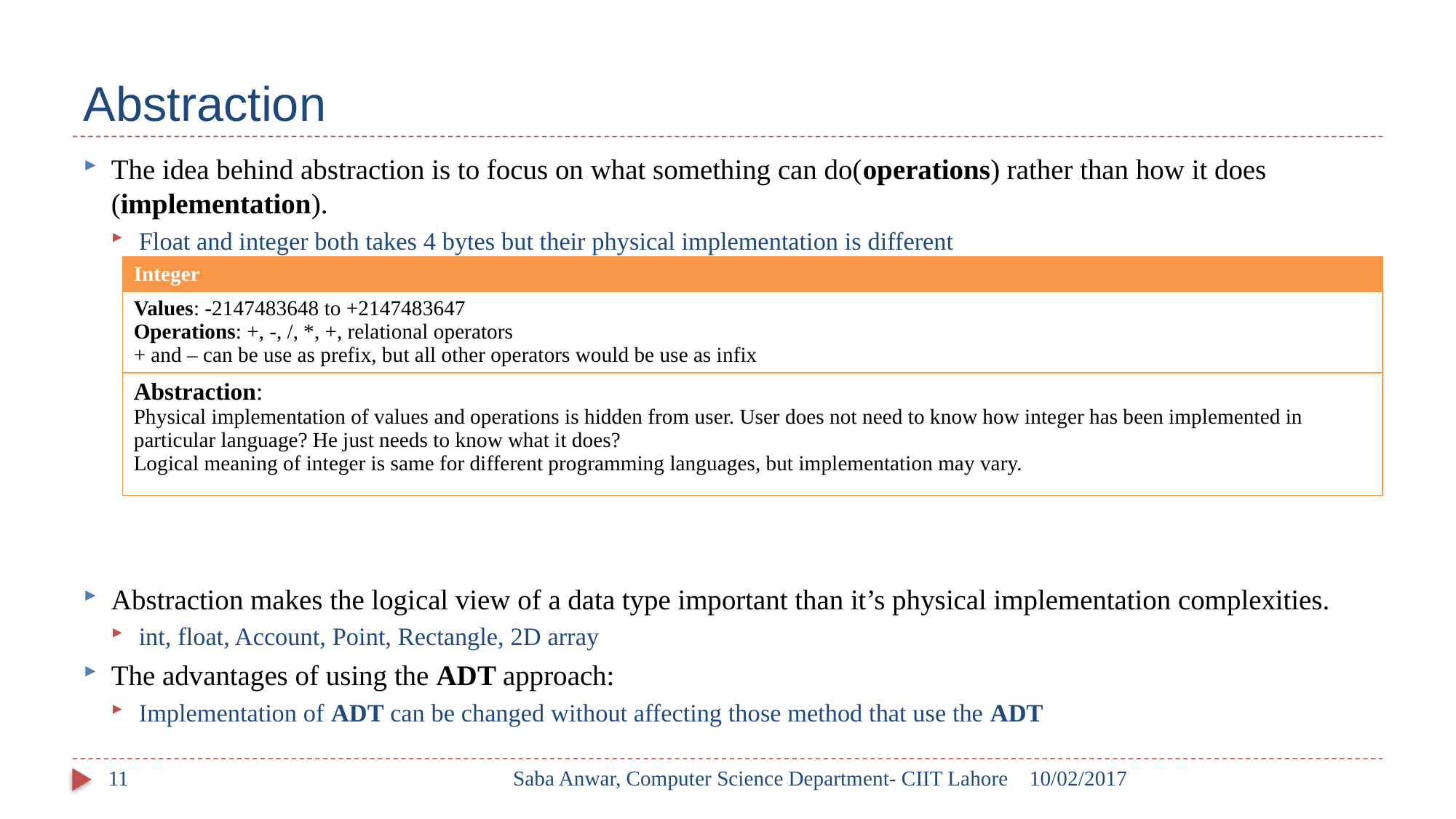

# Abstraction
The idea behind abstraction is to focus on what something can do(operations) rather than how it does (implementation).
Float and integer both takes 4 bytes but their physical implementation is different

Abstraction makes the logical view of a data type important than it’s physical implementation complexities.
int, float, Account, Point, Rectangle, 2D array
The advantages of using the ADT approach:
Implementation of ADT can be changed without affecting those method that use the ADT
| Integer |
| --- |
| Values: -2147483648 to +2147483647 Operations: +, -, /, \*, +, relational operators + and – can be use as prefix, but all other operators would be use as infix |
| Abstraction: Physical implementation of values and operations is hidden from user. User does not need to know how integer has been implemented in particular language? He just needs to know what it does? Logical meaning of integer is same for different programming languages, but implementation may vary. |
11
Saba Anwar, Computer Science Department- CIIT Lahore
10/02/2017